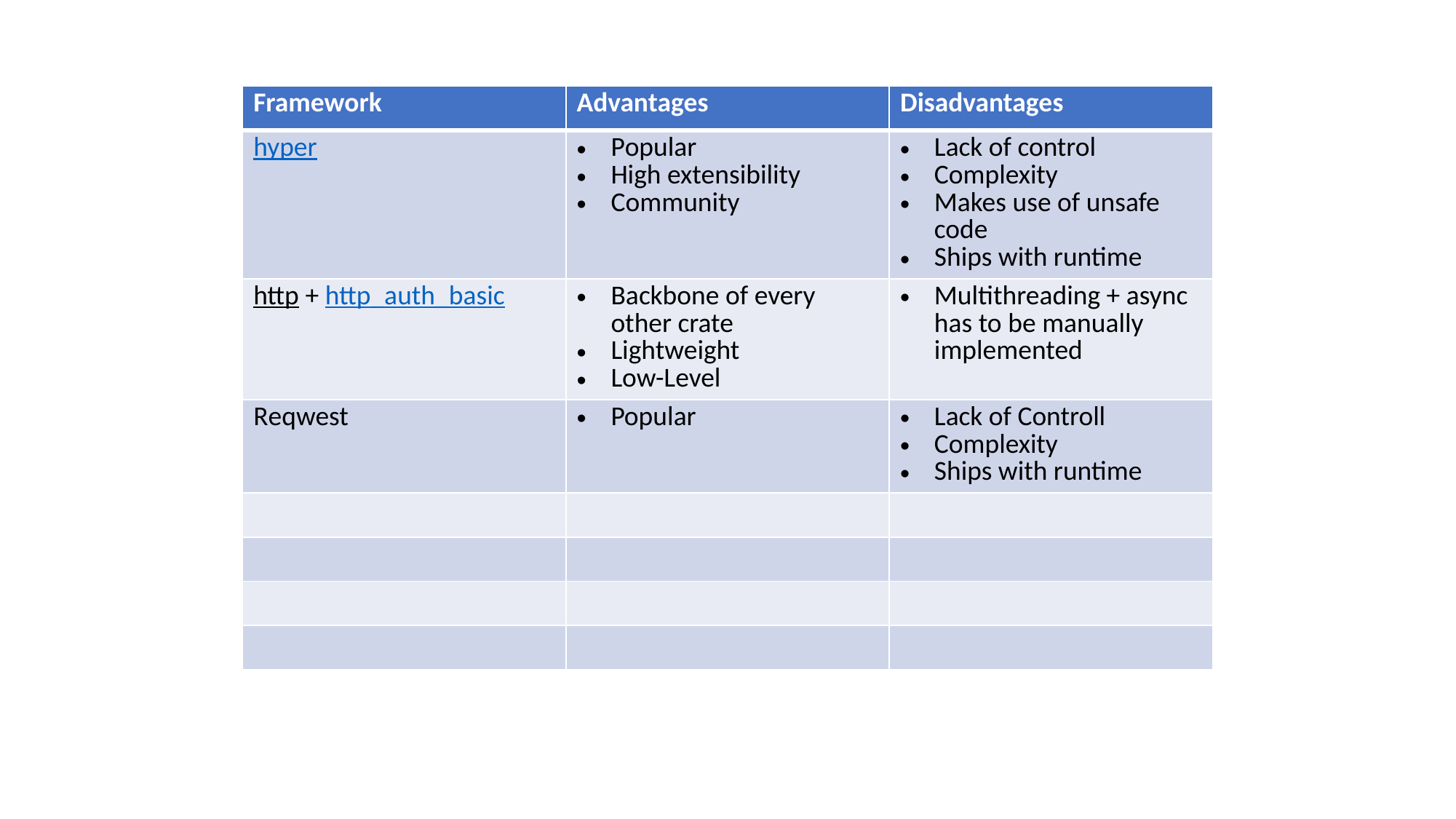

| Framework | Advantages | Disadvantages |
| --- | --- | --- |
| hyper | Popular High extensibility Community | Lack of control Complexity Makes use of unsafe code Ships with runtime |
| http + http\_auth\_basic | Backbone of every other crate Lightweight Low-Level | Multithreading + async has to be manually implemented |
| Reqwest | Popular | Lack of Controll Complexity Ships with runtime |
|  |  |  |
|  |  |  |
|  |  |  |
|  |  |  |